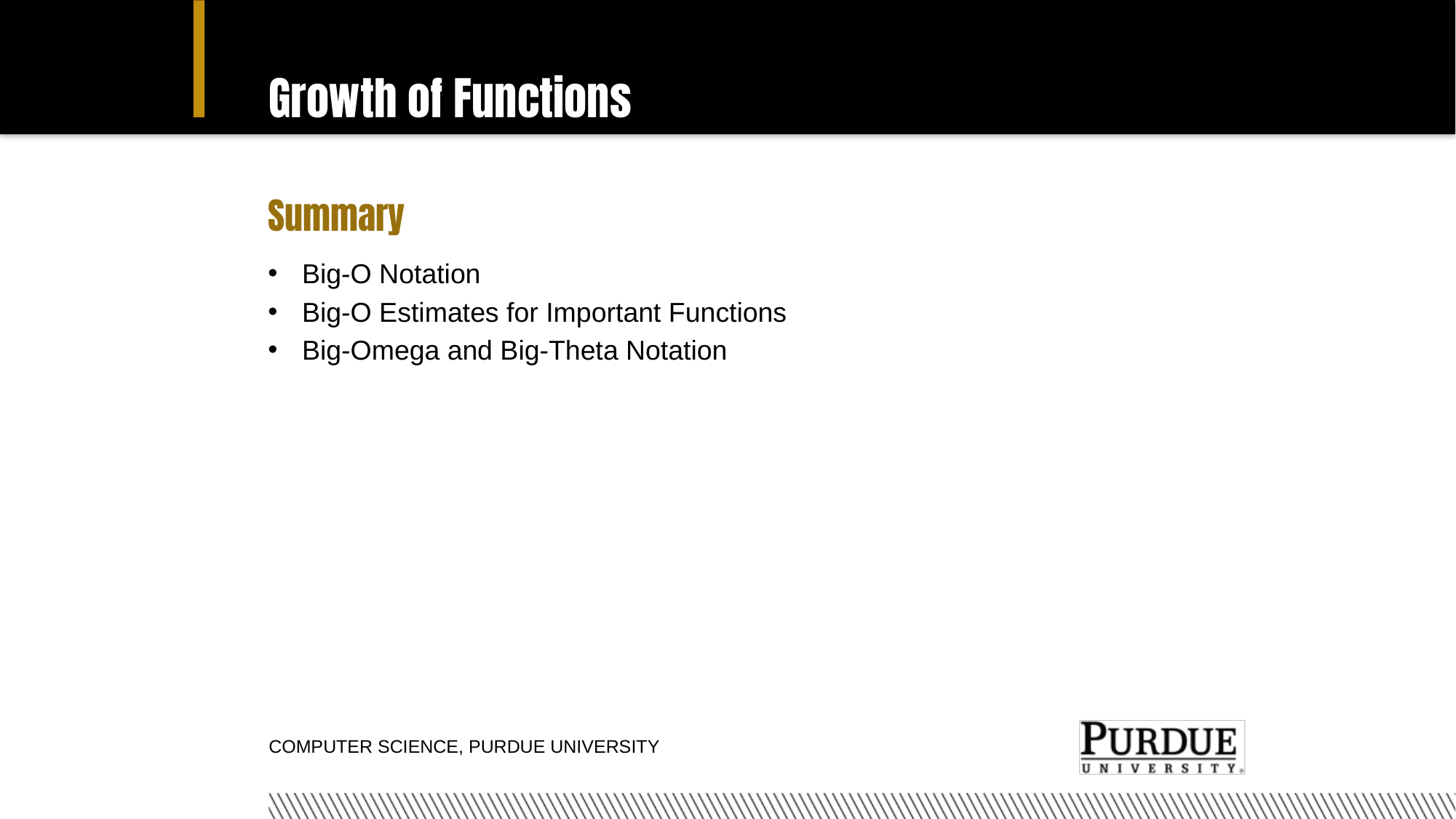

# Growth of Functions
Summary
Big-O Notation
Big-O Estimates for Important Functions
Big-Omega and Big-Theta Notation
Computer Science, Purdue University